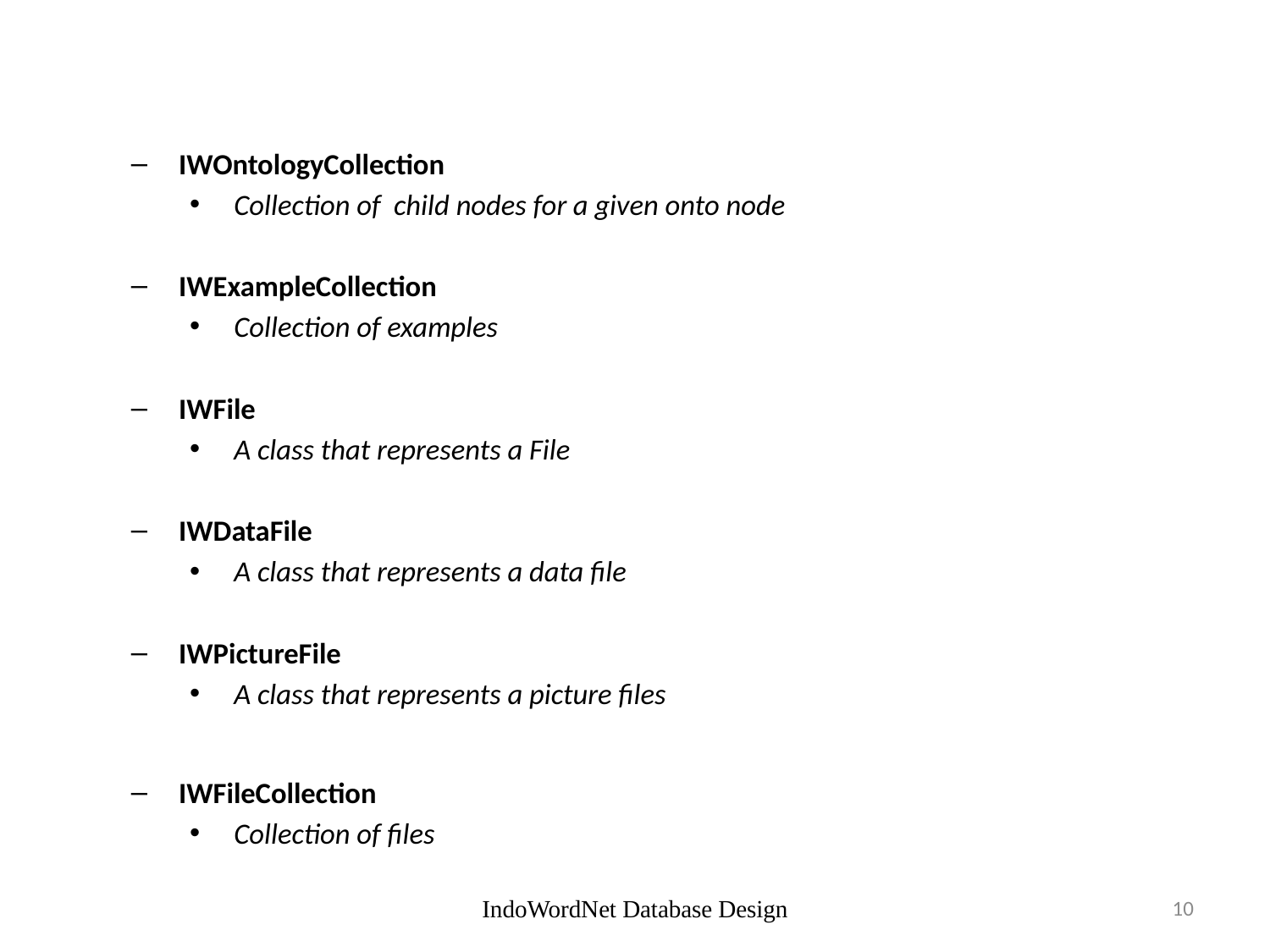

#
IWOntologyCollection
Collection of  child nodes for a given onto node

IWExampleCollection
Collection of examples

IWFile
A class that represents a File

IWDataFile
A class that represents a data file

IWPictureFile
A class that represents a picture files

IWFileCollection
Collection of files

IndoWordNet Database Design
10